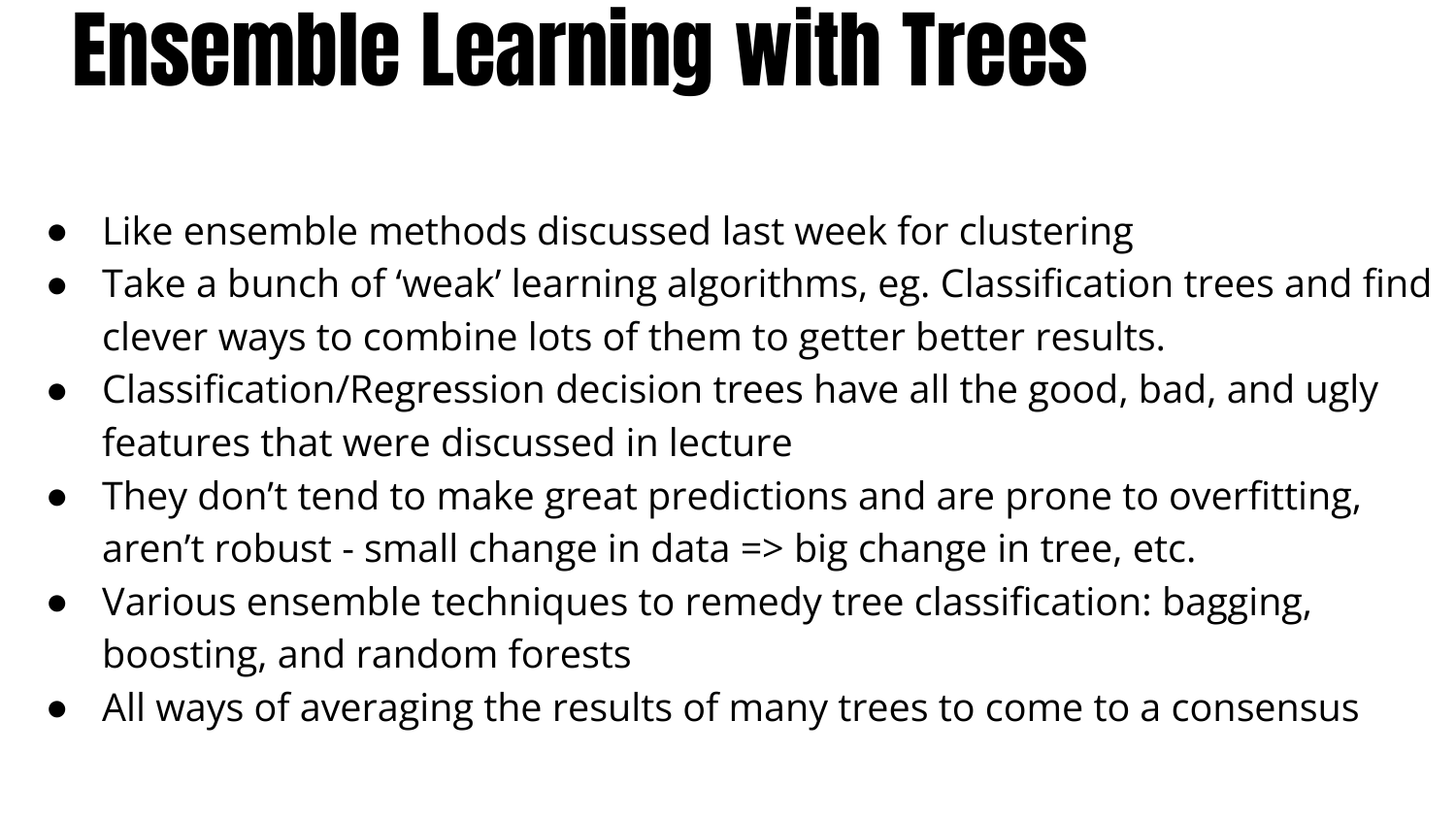

Ensemble Learning with Trees
Like ensemble methods discussed last week for clustering
Take a bunch of ‘weak’ learning algorithms, eg. Classification trees and find clever ways to combine lots of them to getter better results.
Classification/Regression decision trees have all the good, bad, and ugly features that were discussed in lecture
They don’t tend to make great predictions and are prone to overfitting, aren’t robust - small change in data => big change in tree, etc.
Various ensemble techniques to remedy tree classification: bagging, boosting, and random forests
All ways of averaging the results of many trees to come to a consensus